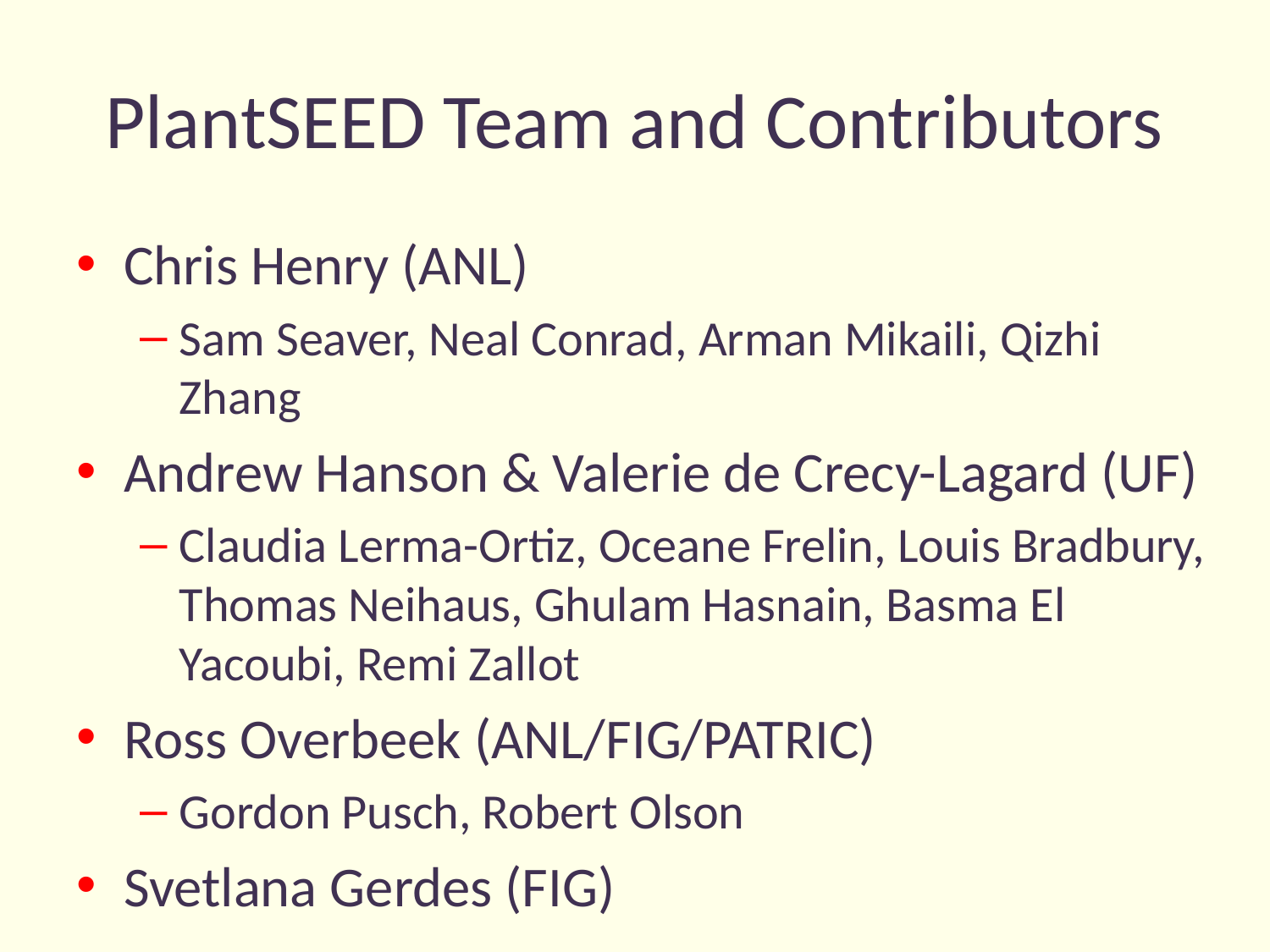

# PlantSEED Team and Contributors
Chris Henry (ANL)
Sam Seaver, Neal Conrad, Arman Mikaili, Qizhi Zhang
Andrew Hanson & Valerie de Crecy-Lagard (UF)
Claudia Lerma-Ortiz, Oceane Frelin, Louis Bradbury, Thomas Neihaus, Ghulam Hasnain, Basma El Yacoubi, Remi Zallot
Ross Overbeek (ANL/FIG/PATRIC)
Gordon Pusch, Robert Olson
Svetlana Gerdes (FIG)